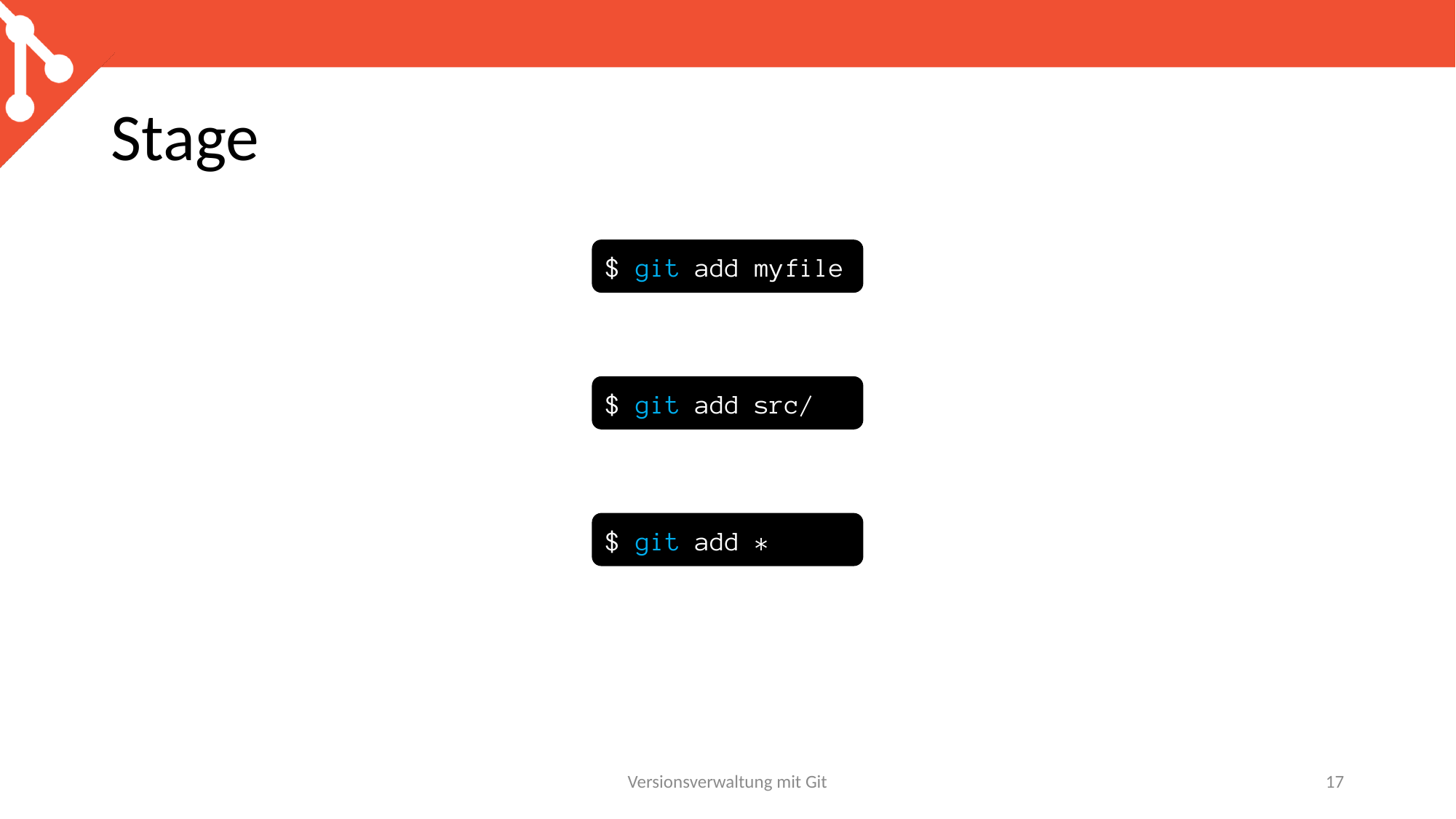

# Stage
$ git add myfile
$ git add src/
$ git add *
Versionsverwaltung mit Git
17